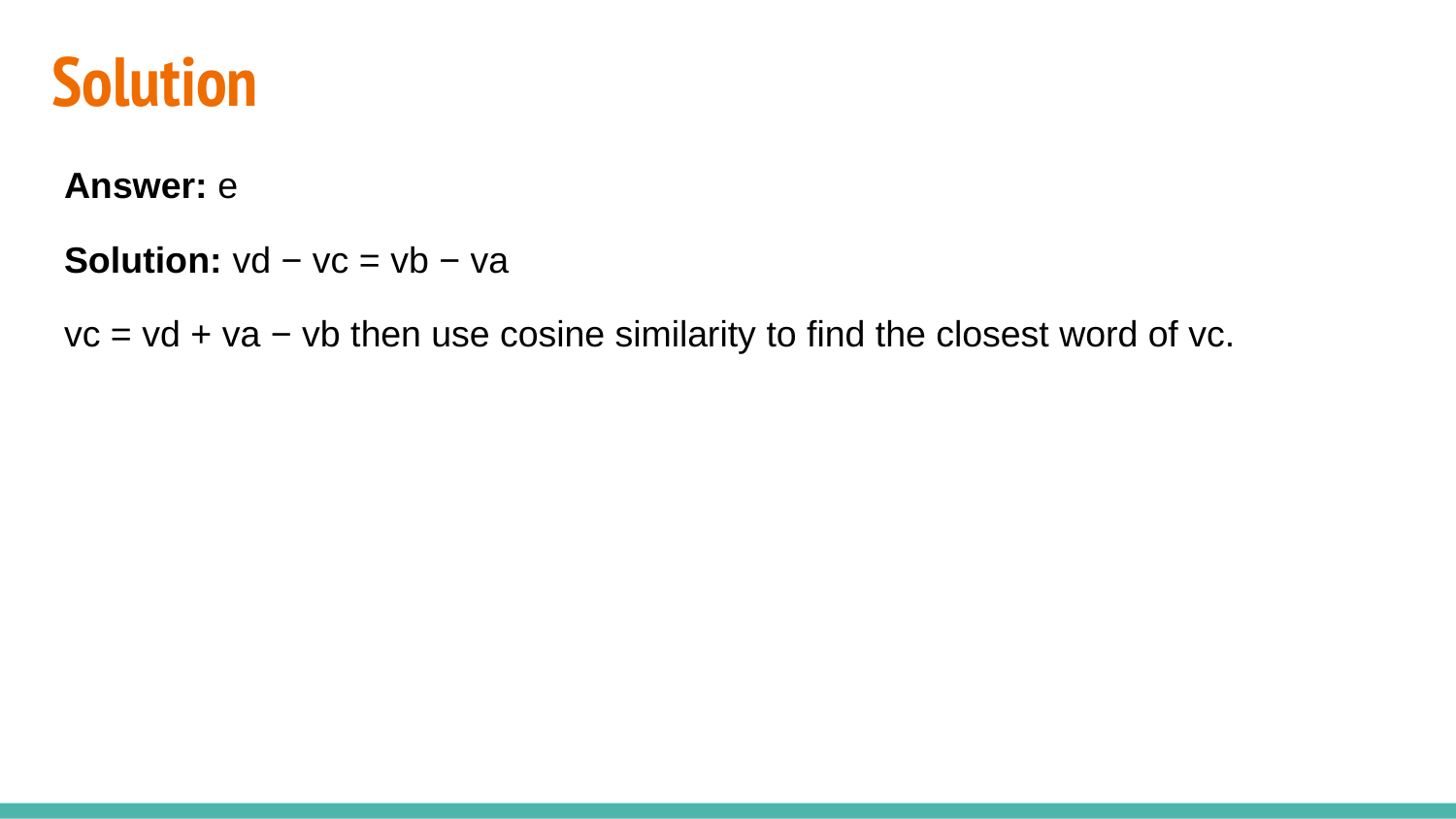

# Solution
Answer: e
Solution: vd − vc = vb − va
vc = vd + va − vb then use cosine similarity to find the closest word of vc.